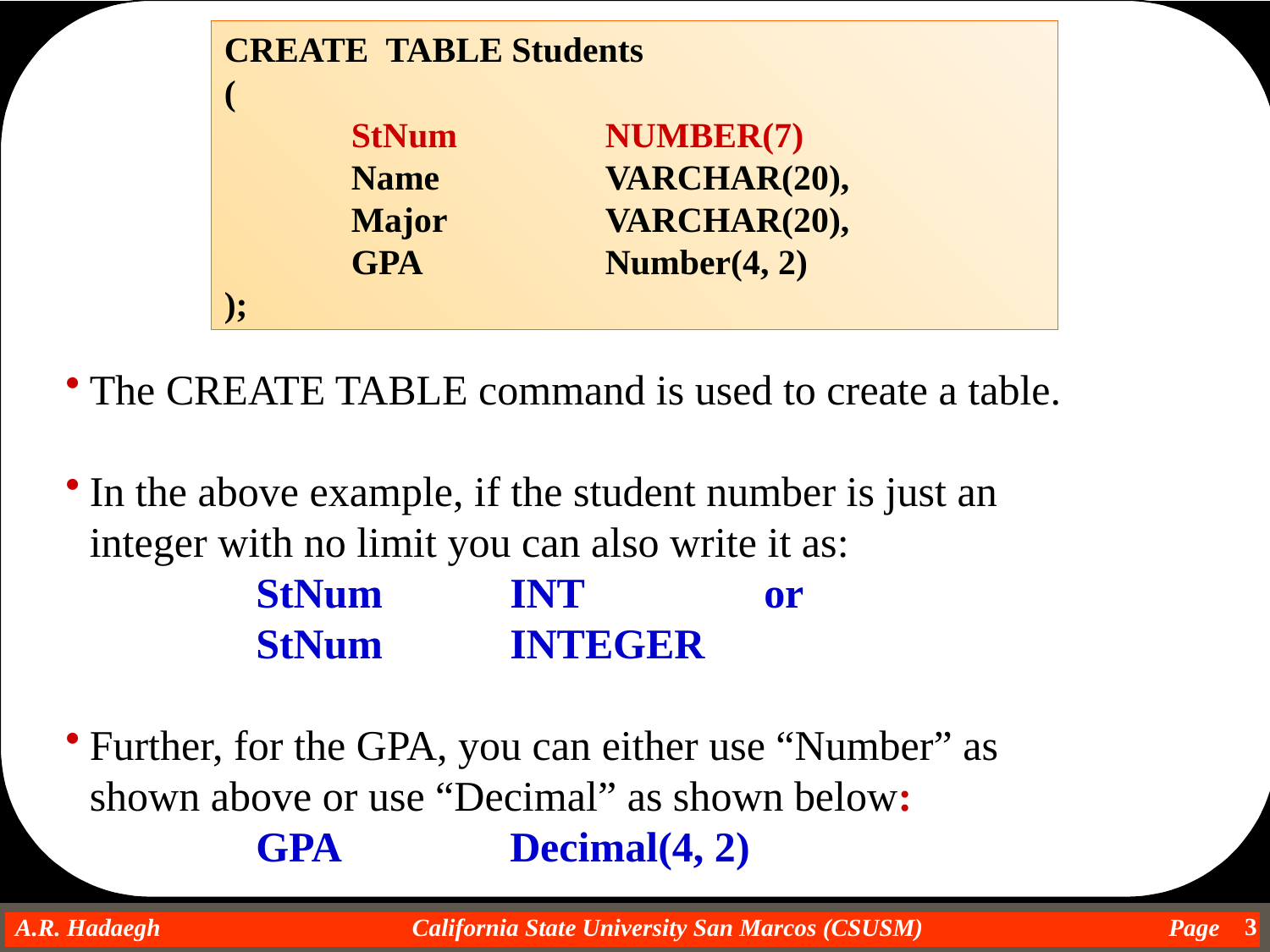

CREATE  TABLE Students
(
	StNum   	NUMBER(7)
	Name		VARCHAR(20),
	Major		VARCHAR(20),
	GPA		Number(4, 2)
);
The CREATE TABLE command is used to create a table.

In the above example, if the student number is just an integer with no limit you can also write it as:
	StNum   	INT		or
	StNum   	INTEGER

Further, for the GPA, you can either use “Number” as shown above or use “Decimal” as shown below:
	GPA		Decimal(4, 2)
3